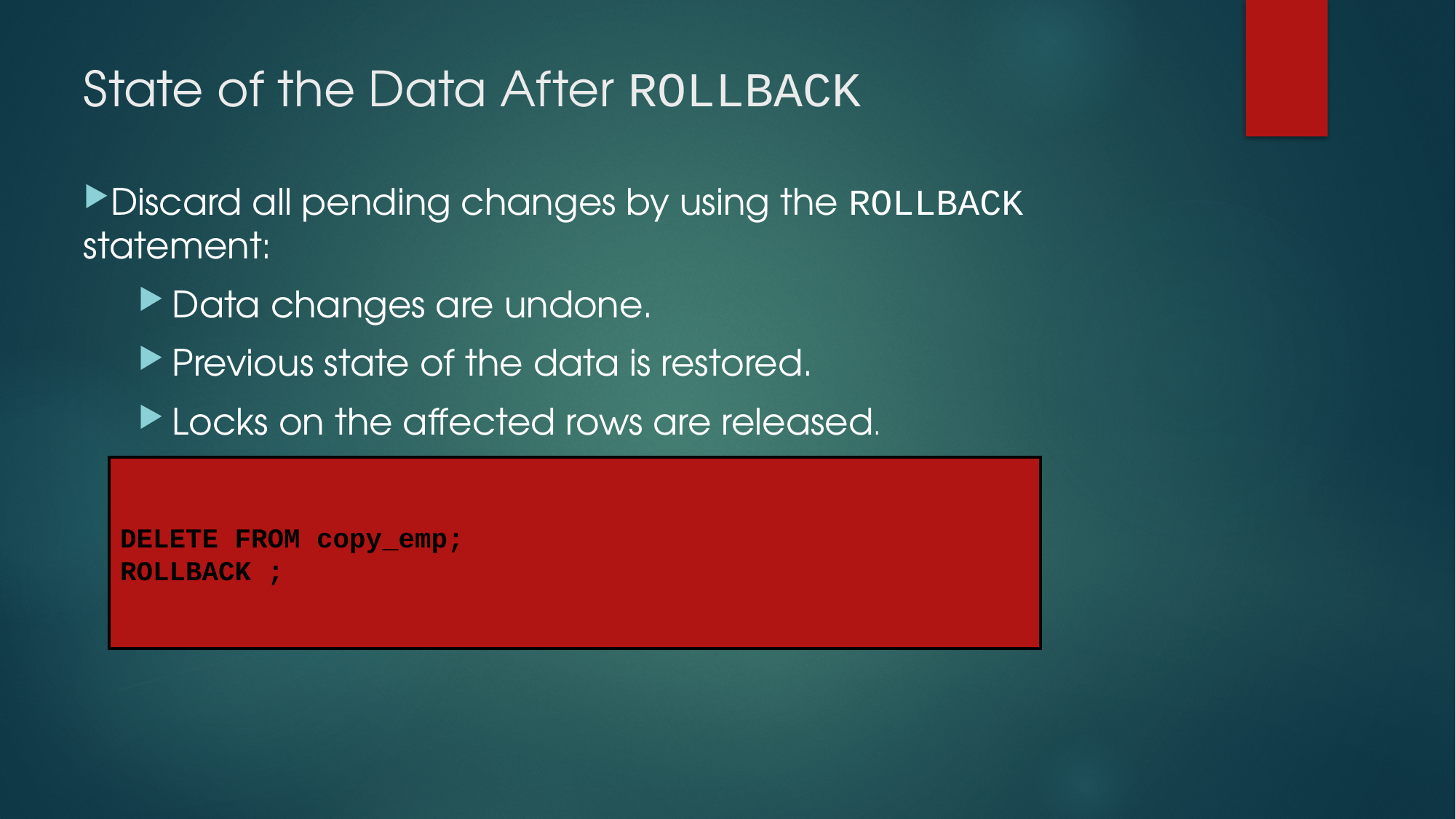

# State of the Data After ROLLBACK
Discard all pending changes by using the ROLLBACK statement:
Data changes are undone.
Previous state of the data is restored.
Locks on the affected rows are released.
DELETE FROM copy_emp;
ROLLBACK ;